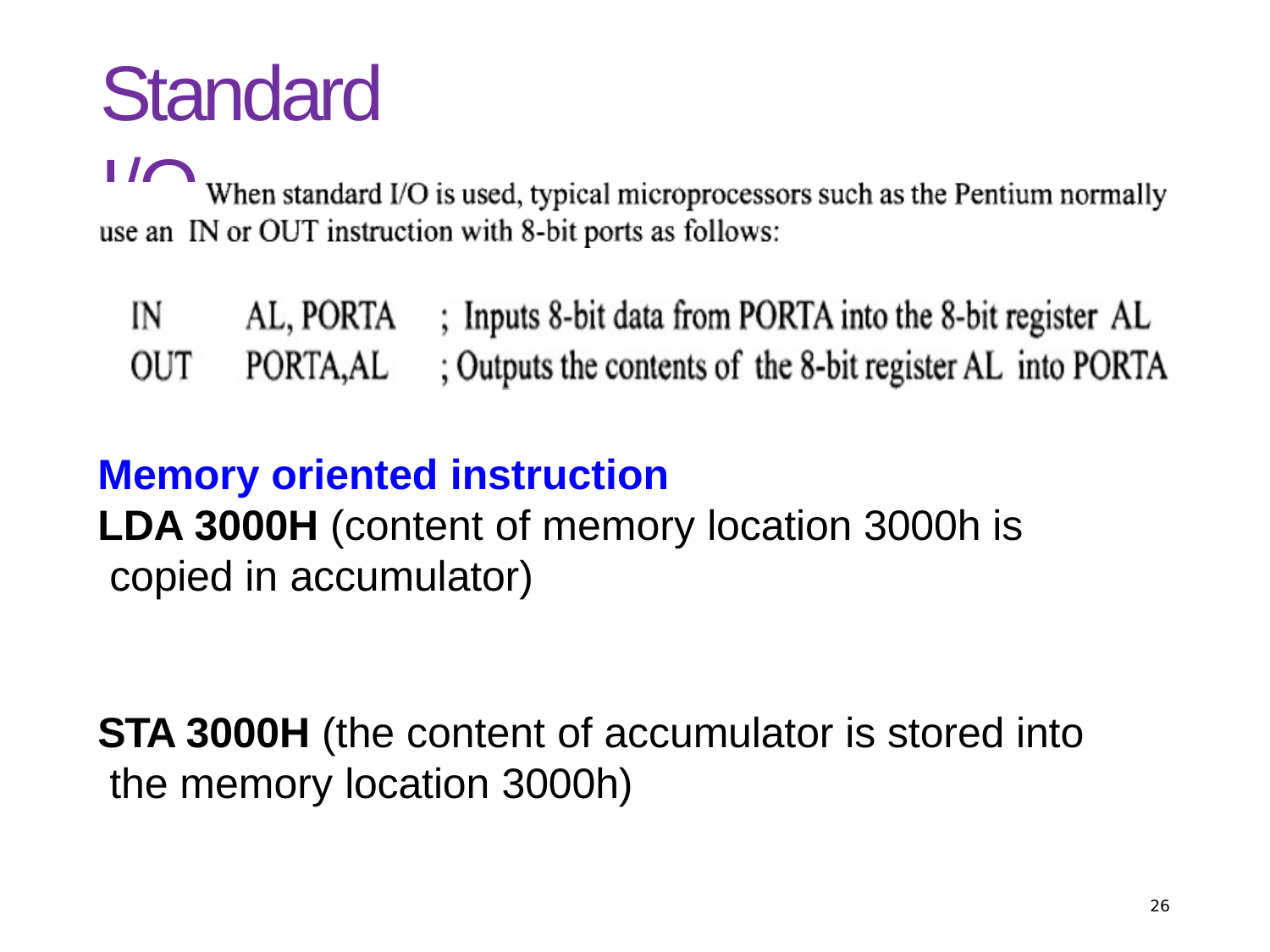

# Standard I/O

Memory oriented instruction
LDA 3000H (content of memory location 3000h is  copied in accumulator)

STA 3000H (the content of accumulator is stored into  the memory location 3000h)
26